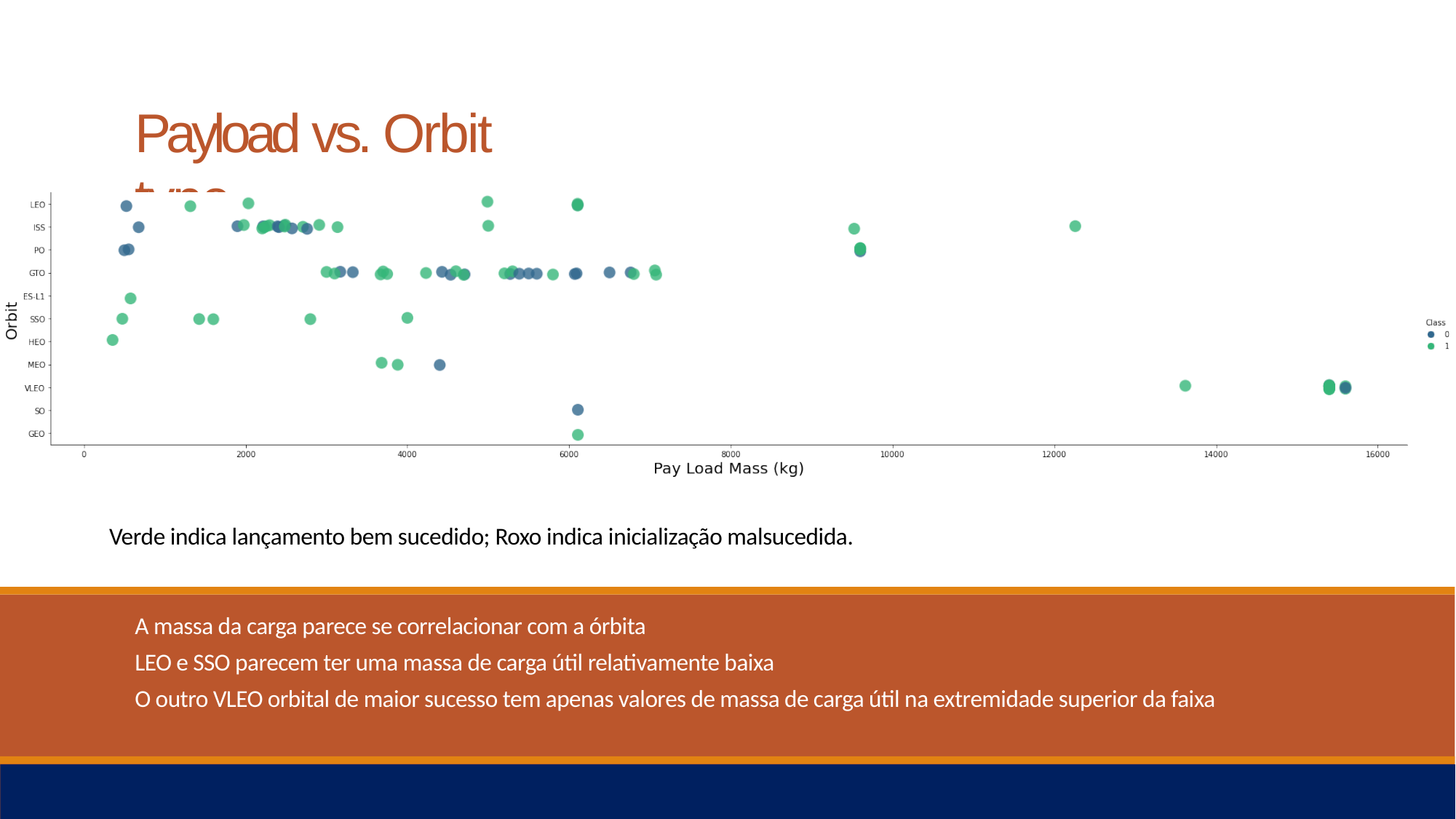

# Payload vs. Orbit type

Verde indica lançamento bem sucedido; Roxo indica inicialização malsucedida.

A massa da carga parece se correlacionar com a órbita
LEO e SSO parecem ter uma massa de carga útil relativamente baixa
O outro VLEO orbital de maior sucesso tem apenas valores de massa de carga útil na extremidade superior da faixa

22